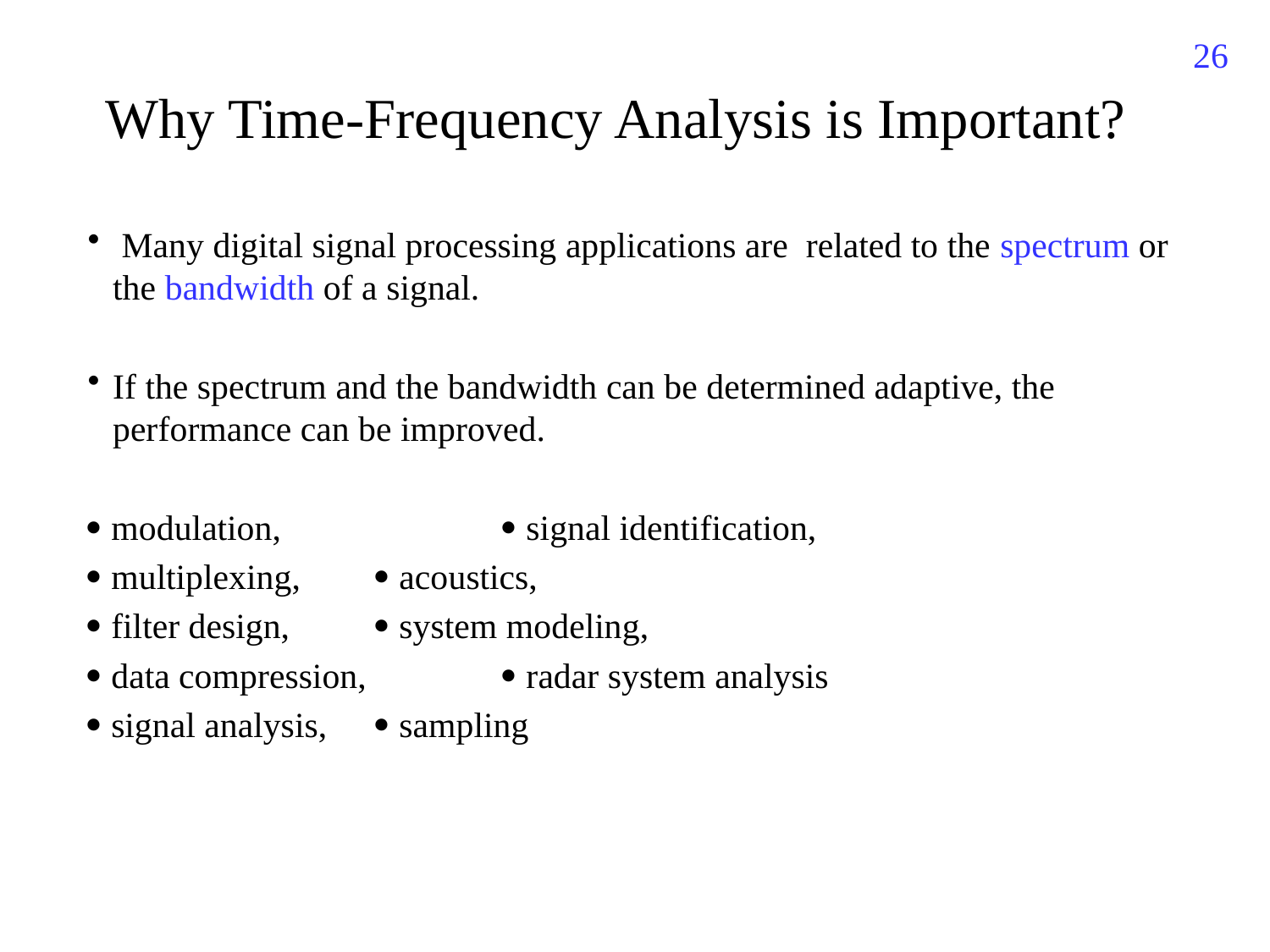

26
Why Time-Frequency Analysis is Important?
 Many digital signal processing applications are  related to the spectrum or the bandwidth of a signal.

If the spectrum and the bandwidth can be determined adaptive, the performance can be improved.

• modulation,                  	 • signal identification,
• multiplexing,	 • acoustics,
• filter design,  	 • system modeling,
• data compression, 	 • radar system analysis
• signal analysis, 	 • sampling